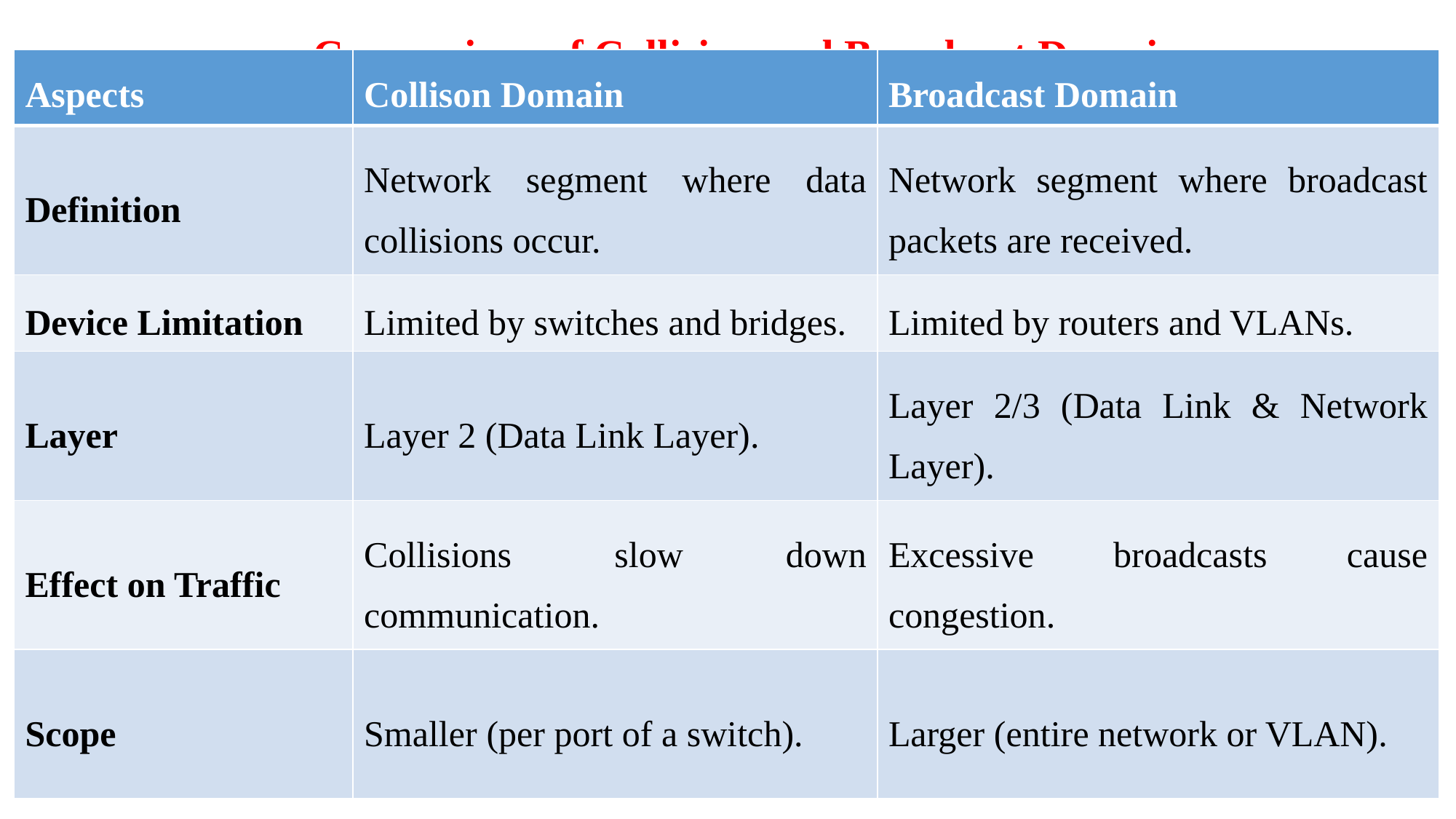

# Comparison of Collision and Broadcast Domains
| Aspects | Collison Domain | Broadcast Domain |
| --- | --- | --- |
| Definition | Network segment where data collisions occur. | Network segment where broadcast packets are received. |
| Device Limitation | Limited by switches and bridges. | Limited by routers and VLANs. |
| Layer | Layer 2 (Data Link Layer). | Layer 2/3 (Data Link & Network Layer). |
| Effect on Traffic | Collisions slow down communication. | Excessive broadcasts cause congestion. |
| Scope | Smaller (per port of a switch). | Larger (entire network or VLAN). |
34